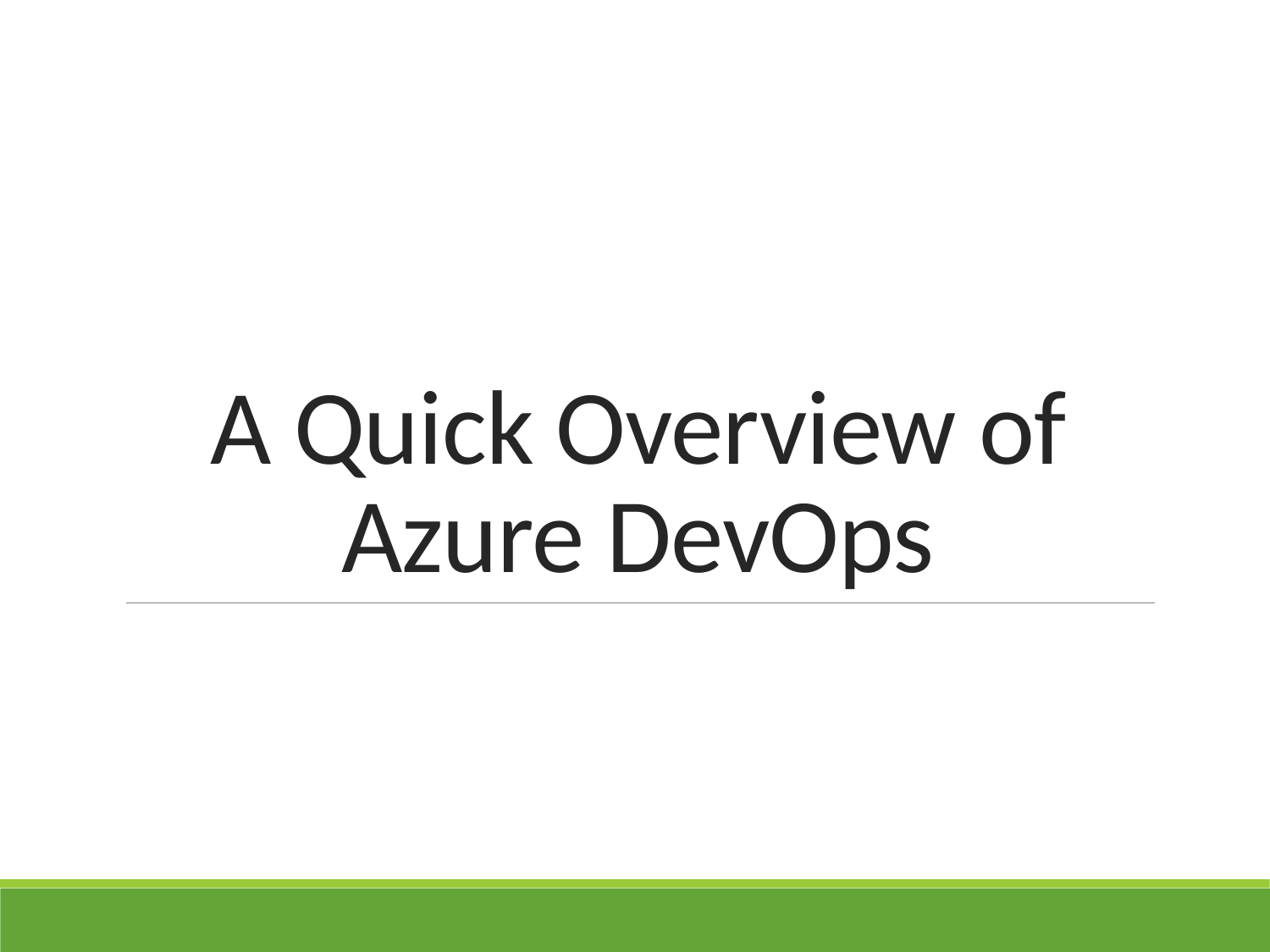

# A Quick Overview of Azure DevOps